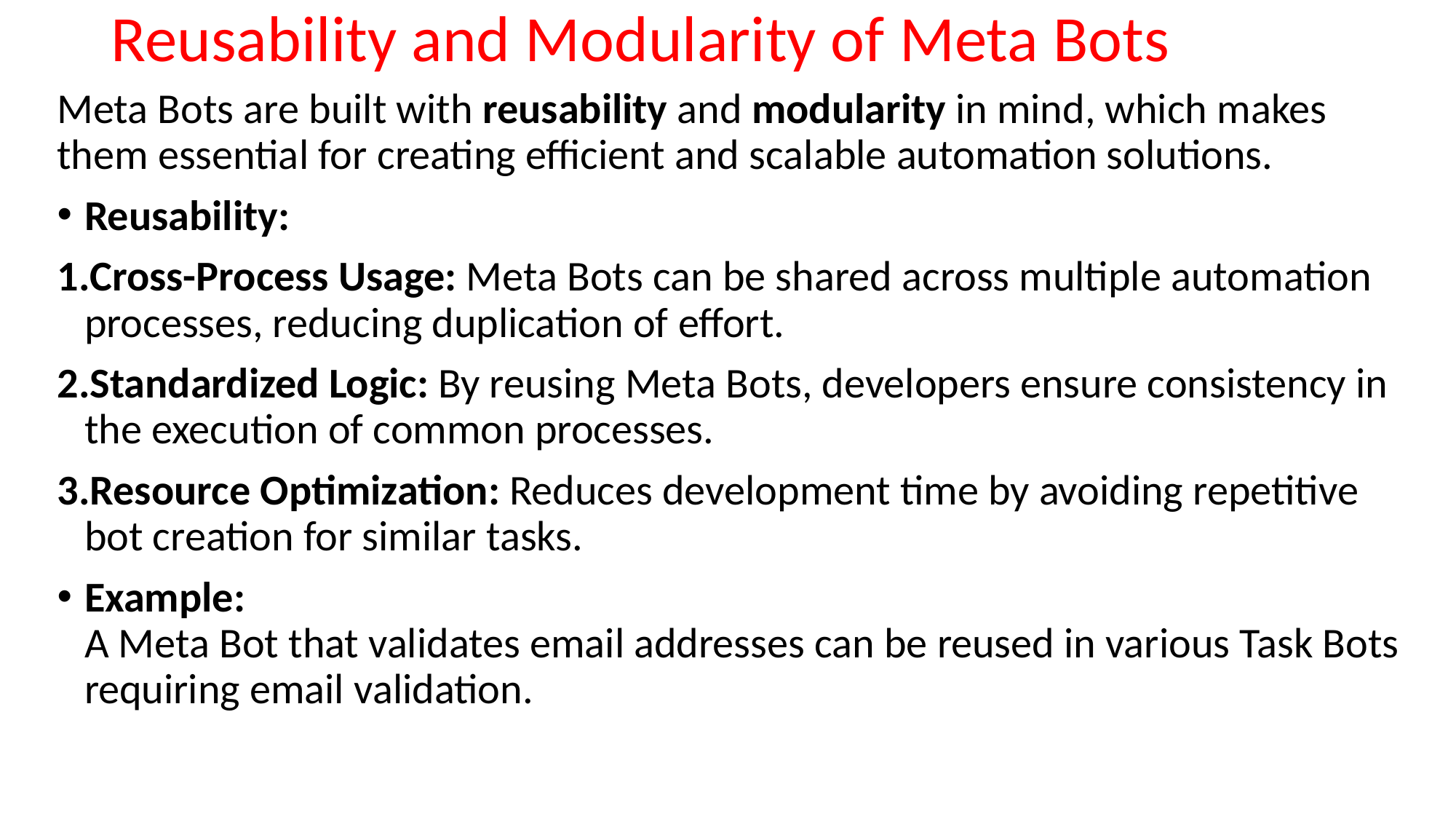

# Reusability and Modularity of Meta Bots
Meta Bots are built with reusability and modularity in mind, which makes them essential for creating efficient and scalable automation solutions.
Reusability:
Cross-Process Usage: Meta Bots can be shared across multiple automation processes, reducing duplication of effort.
Standardized Logic: By reusing Meta Bots, developers ensure consistency in the execution of common processes.
Resource Optimization: Reduces development time by avoiding repetitive bot creation for similar tasks.
Example:
A Meta Bot that validates email addresses can be reused in various Task Bots requiring email validation.